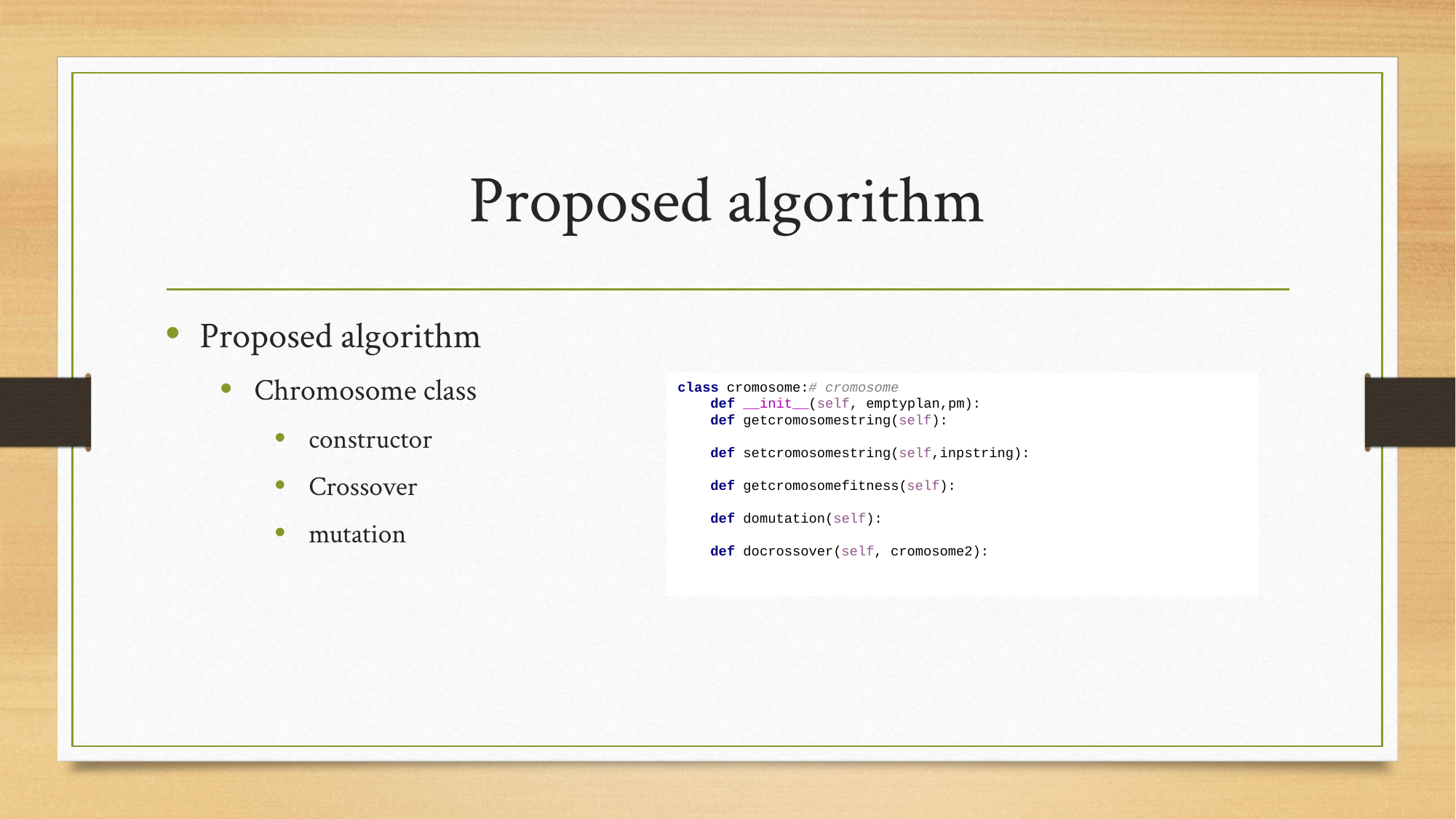

# Proposed algorithm
Proposed algorithm
Chromosome class
constructor
Crossover
mutation
class cromosome:# cromosome
    def __init__(self, emptyplan,pm):
    def getcromosomestring(self):
    def setcromosomestring(self,inpstring):
    def getcromosomefitness(self):
    def domutation(self):
    def docrossover(self, cromosome2):